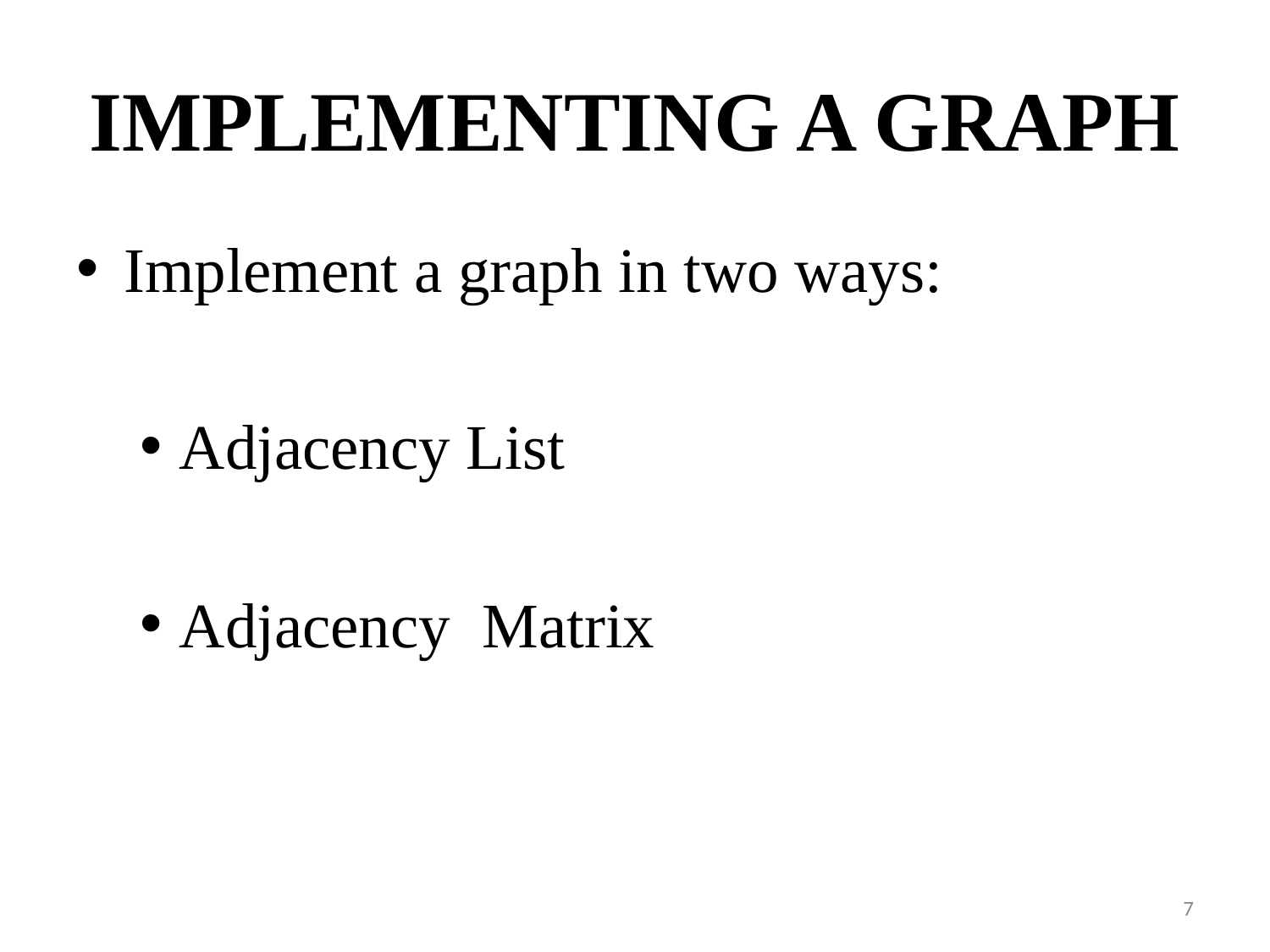

# IMPLEMENTING A GRAPH
Implement a graph in two ways:

Adjacency List

Adjacency  Matrix
7